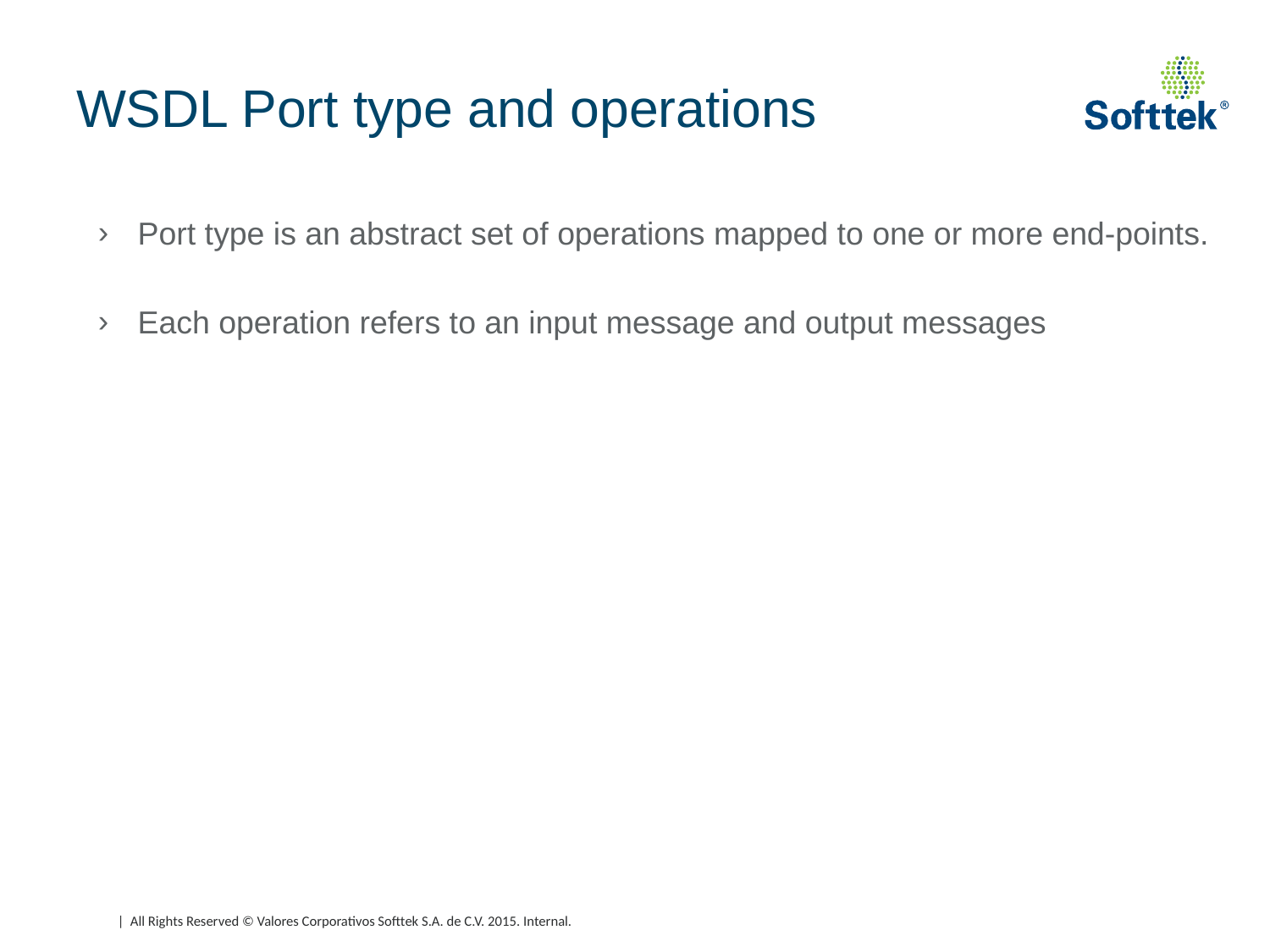

# WSDL Port type and operations

Port type is an abstract set of operations mapped to one or more end-points.

Each operation refers to an input message and output messages